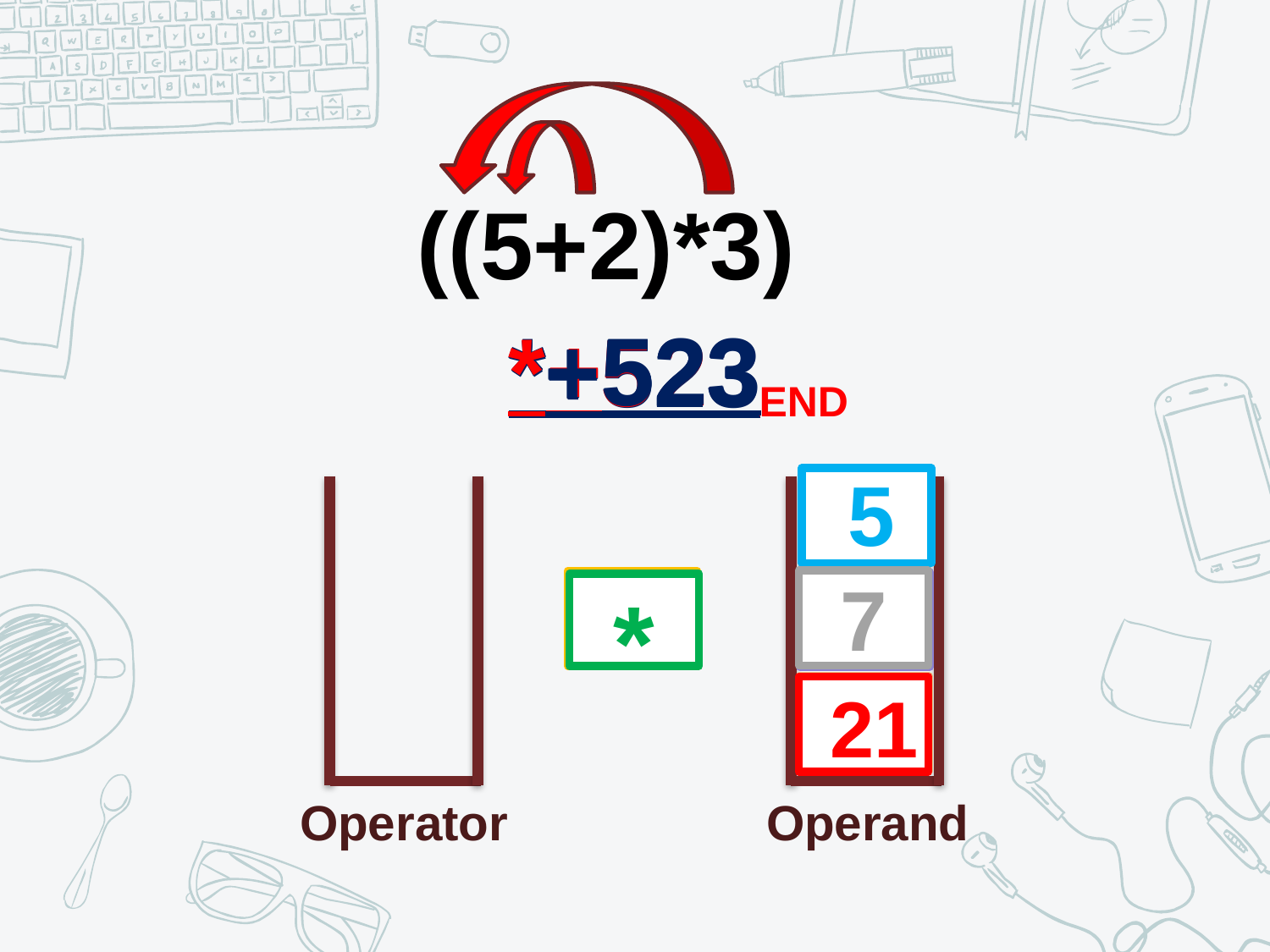

((5+2)*3)
*+523
*+523
*+523
*+523
*+523
*+523
END
5

+
7
2
*

3
21

Operator
Operand